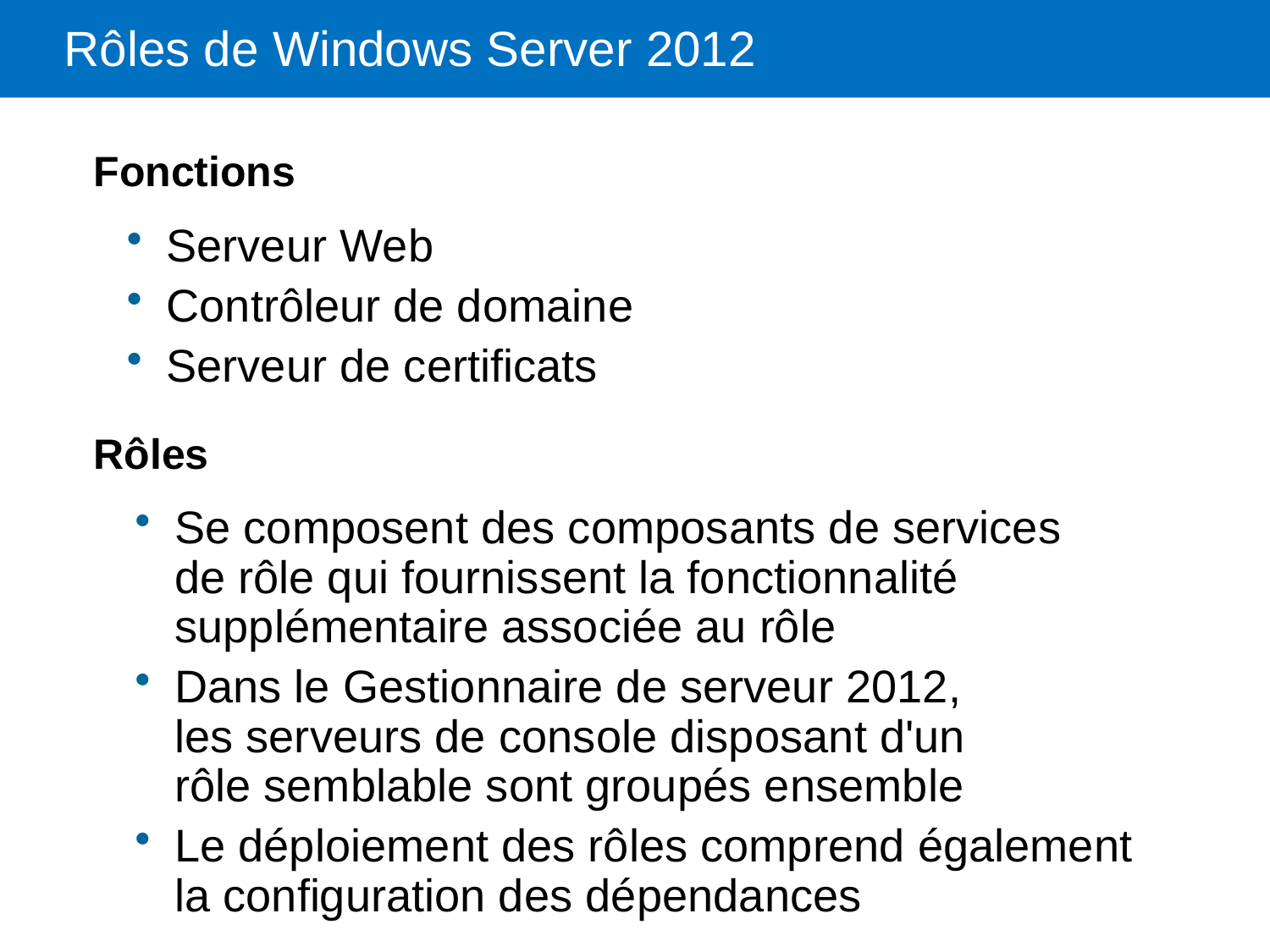

# Rôles de Windows Server 2012
Fonctions
Serveur Web
Contrôleur de domaine
Serveur de certificats
Rôles
Se composent des composants de services de rôle qui fournissent la fonctionnalité supplémentaire associée au rôle
Dans le Gestionnaire de serveur 2012, les serveurs de console disposant d'un rôle semblable sont groupés ensemble
Le déploiement des rôles comprend également la configuration des dépendances